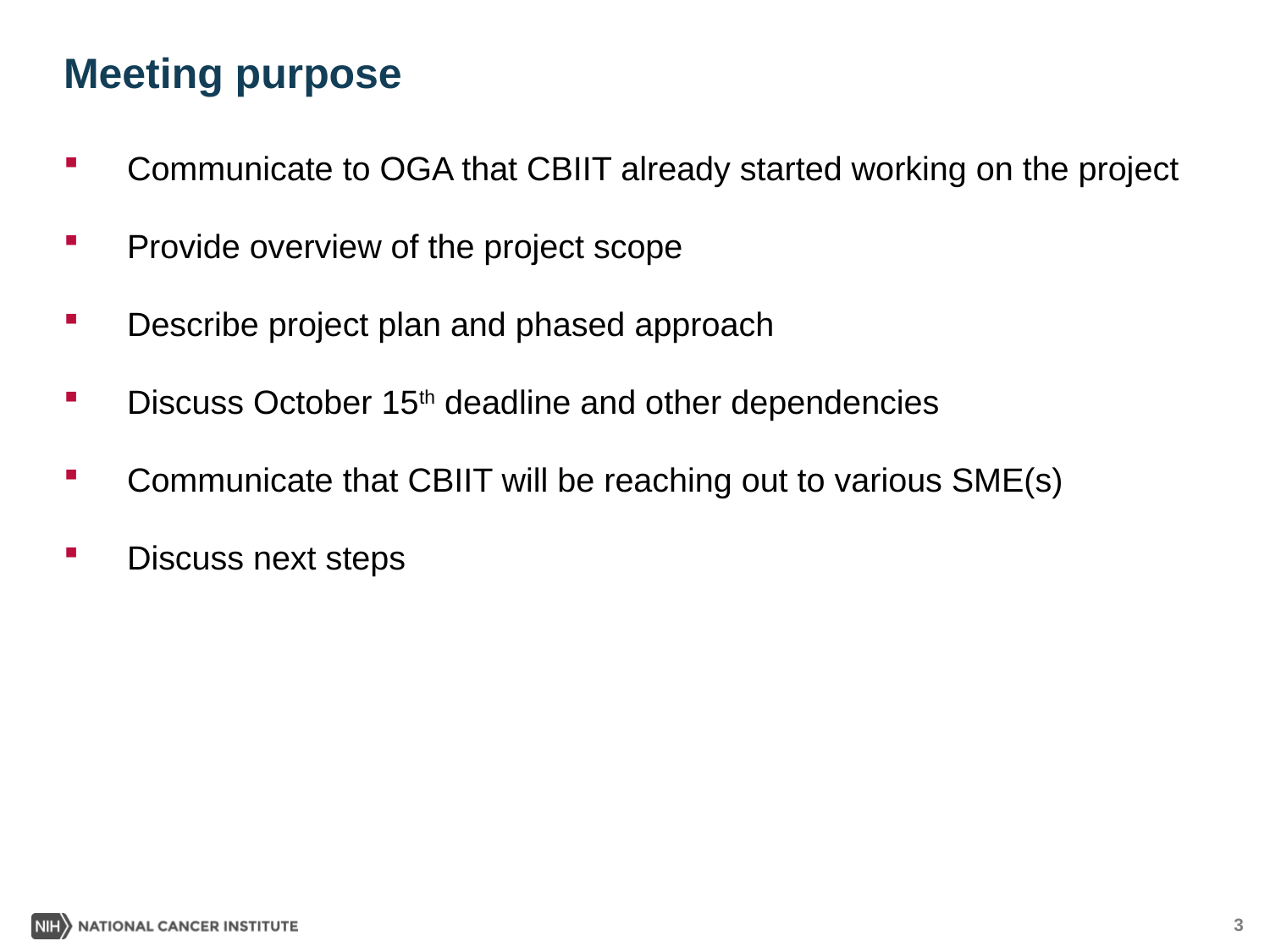

# Meeting purpose
Communicate to OGA that CBIIT already started working on the project
Provide overview of the project scope
Describe project plan and phased approach
Discuss October 15th deadline and other dependencies
Communicate that CBIIT will be reaching out to various SME(s)
Discuss next steps